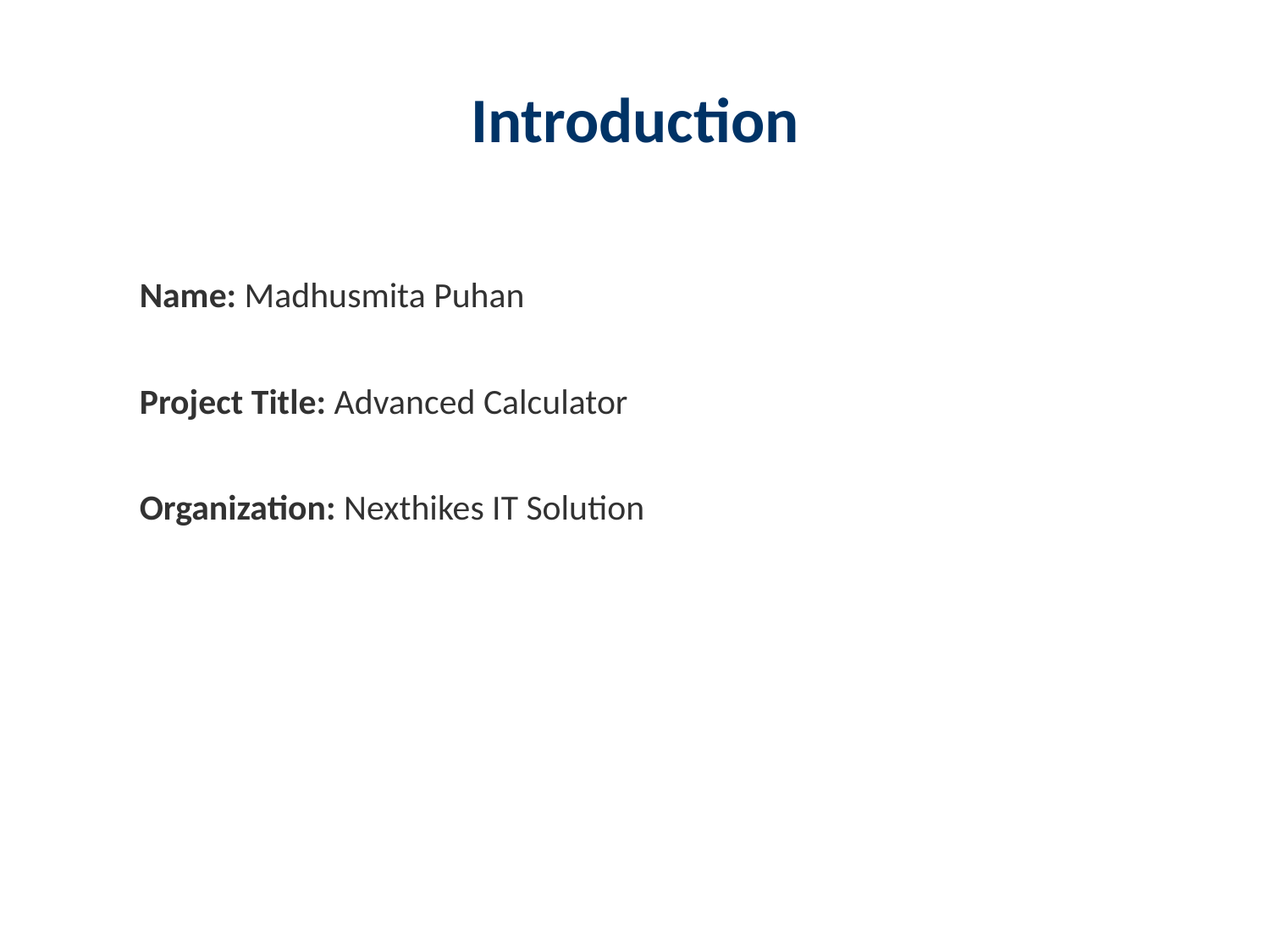

# Introduction

Name: Madhusmita Puhan

Project Title: Advanced Calculator

Organization: Nexthikes IT Solution